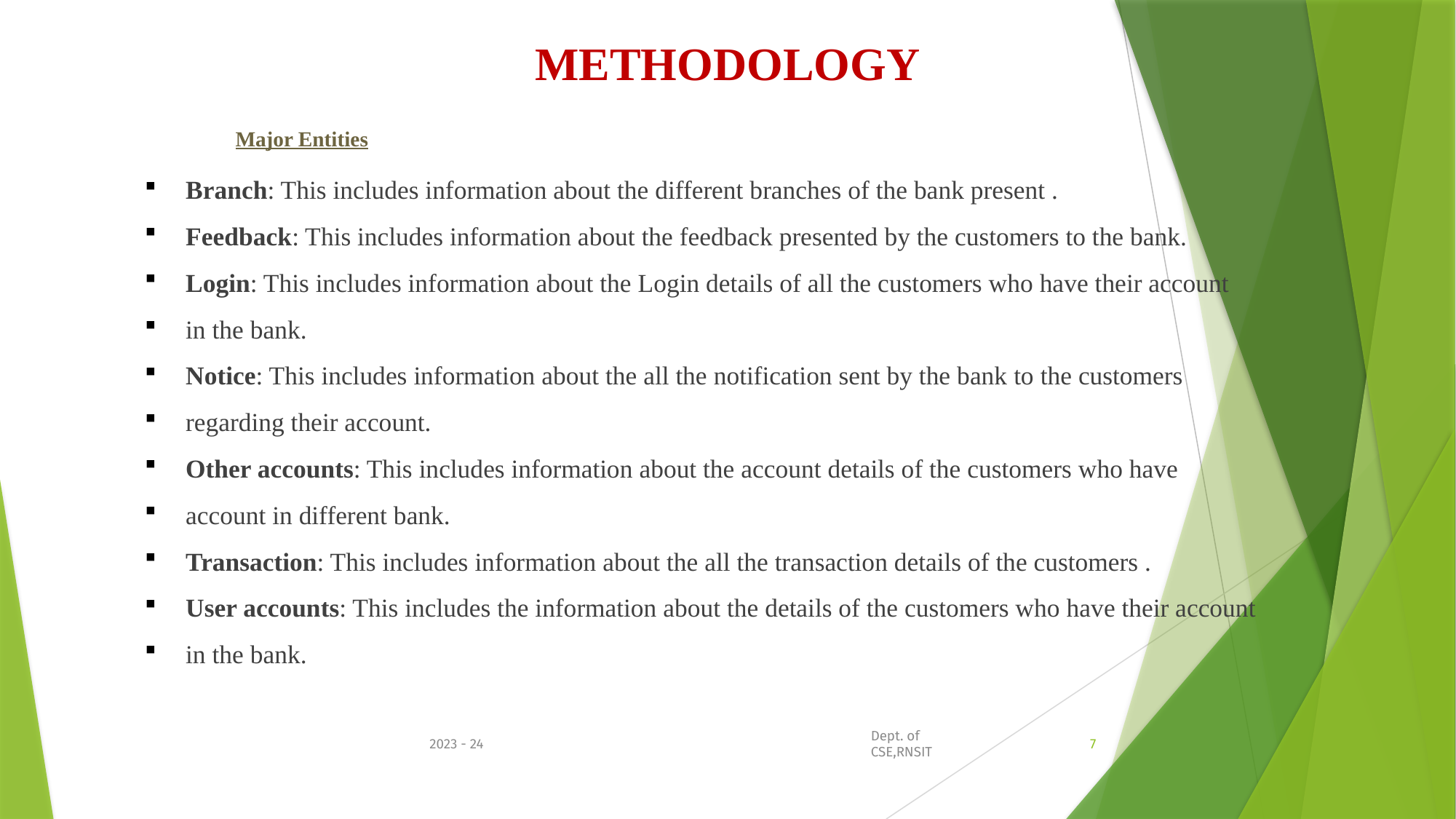

# METHODOLOGY
Major Entities
Branch: This includes information about the different branches of the bank present .
Feedback: This includes information about the feedback presented by the customers to the bank.
Login: This includes information about the Login details of all the customers who have their account
in the bank.
Notice: This includes information about the all the notification sent by the bank to the customers
regarding their account.
Other accounts: This includes information about the account details of the customers who have
account in different bank.
Transaction: This includes information about the all the transaction details of the customers .
User accounts: This includes the information about the details of the customers who have their account
in the bank.
2023 - 24
Dept. of CSE,RNSIT
7